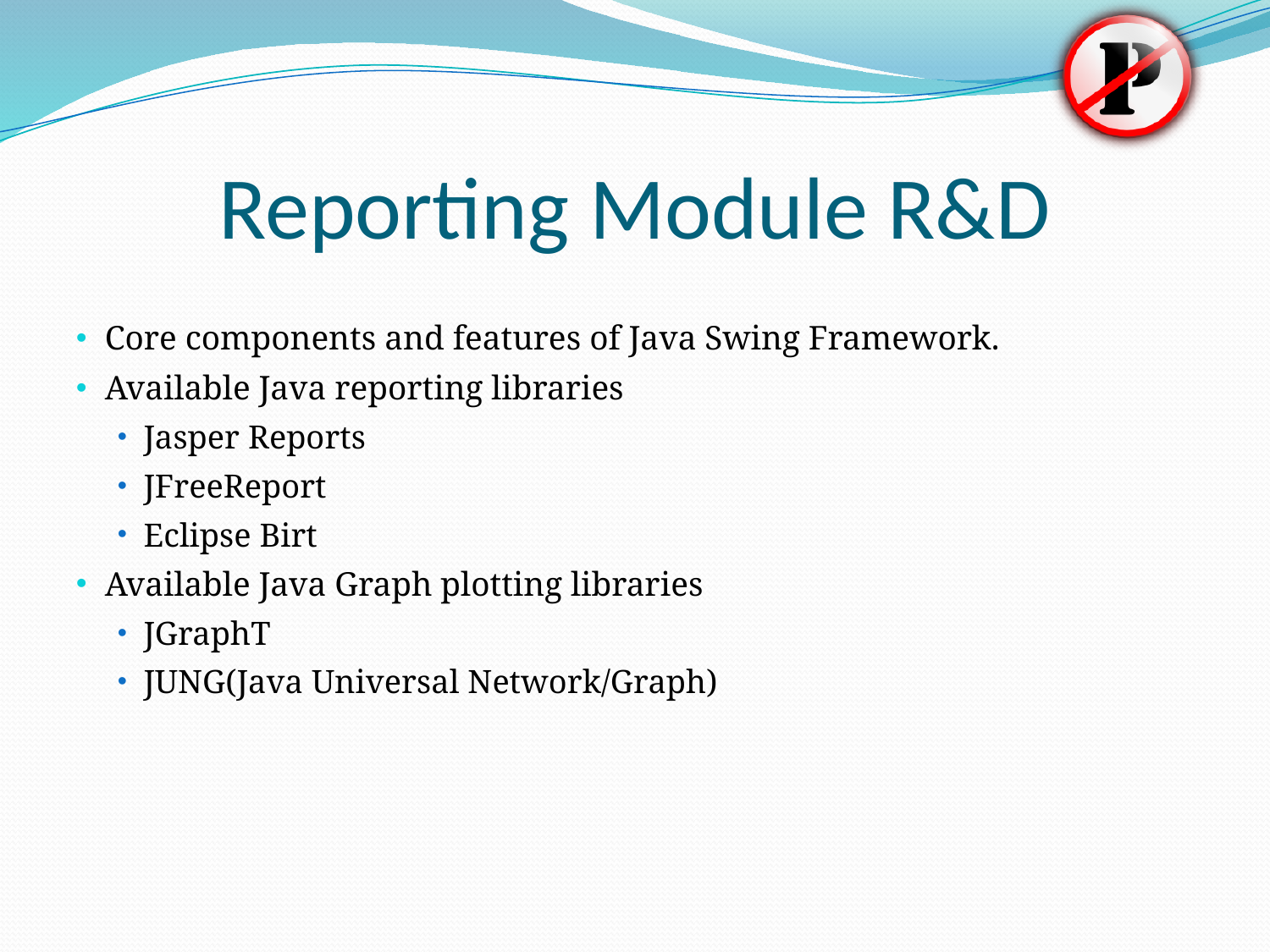

# Reporting Module R&D

Core components and features of Java Swing Framework.
Available Java reporting libraries
	Jasper Reports
	JFreeReport
	Eclipse Birt
Available Java Graph plotting libraries
	JGraphT
	JUNG(Java Universal Network/Graph)